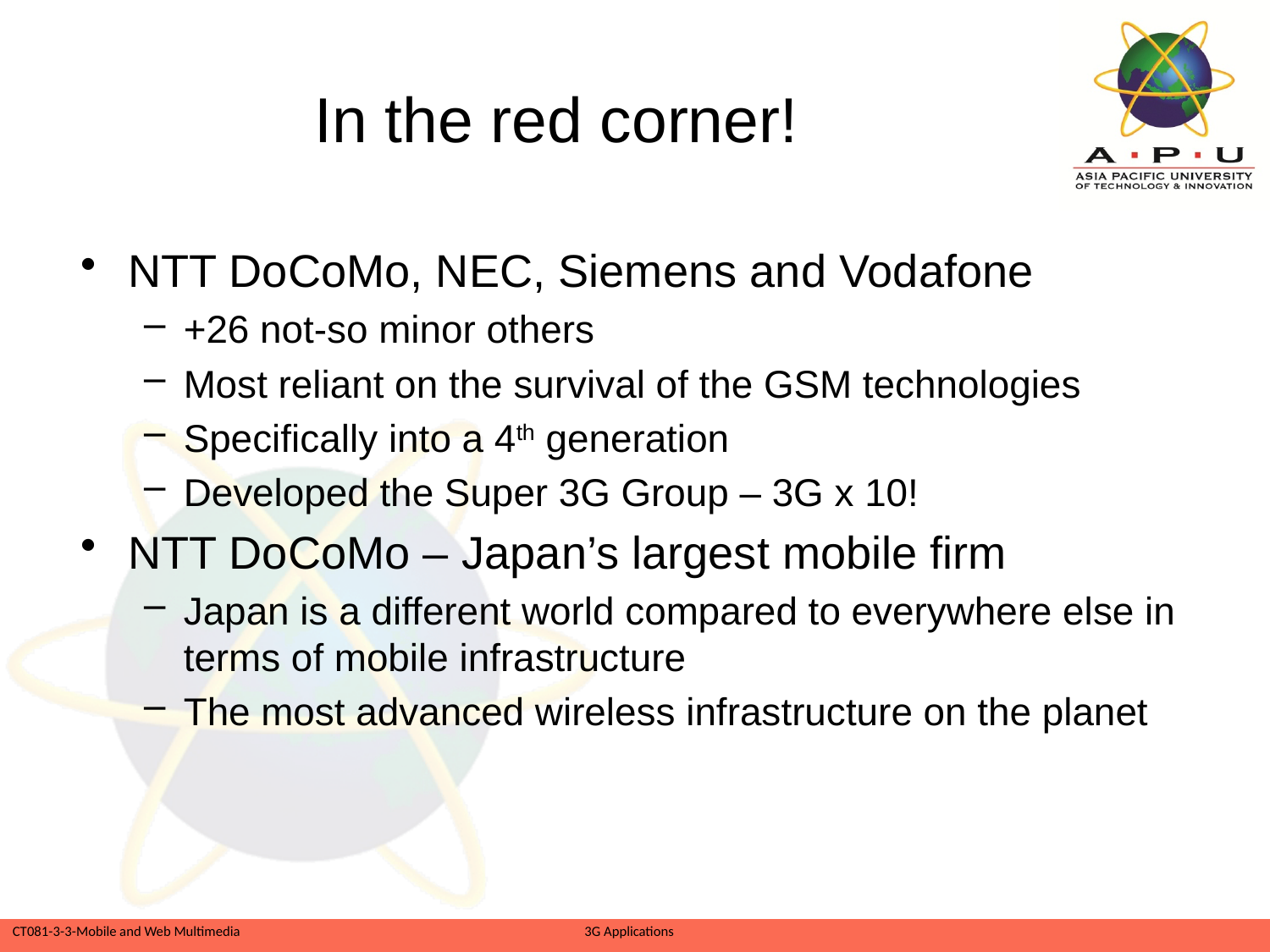

# In the red corner!
NTT DoCoMo, NEC, Siemens and Vodafone
+26 not-so minor others
Most reliant on the survival of the GSM technologies
Specifically into a 4th generation
Developed the Super 3G Group – 3G x 10!
NTT DoCoMo – Japan’s largest mobile firm
Japan is a different world compared to everywhere else in terms of mobile infrastructure
The most advanced wireless infrastructure on the planet